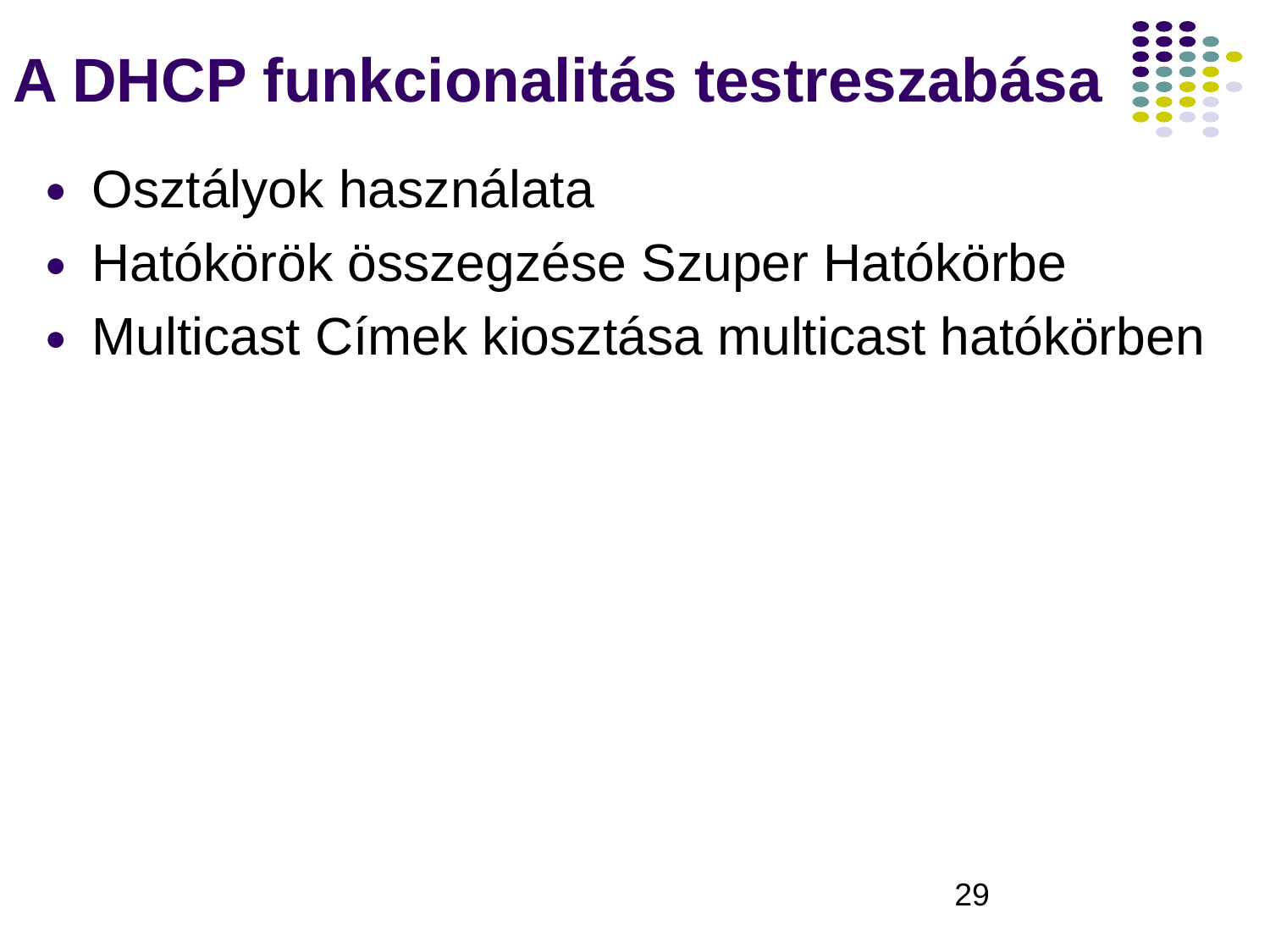

# A DHCP funkcionalitás testreszabása
Osztályok használata
Hatókörök összegzése Szuper Hatókörbe
Multicast Címek kiosztása multicast hatókörben
29